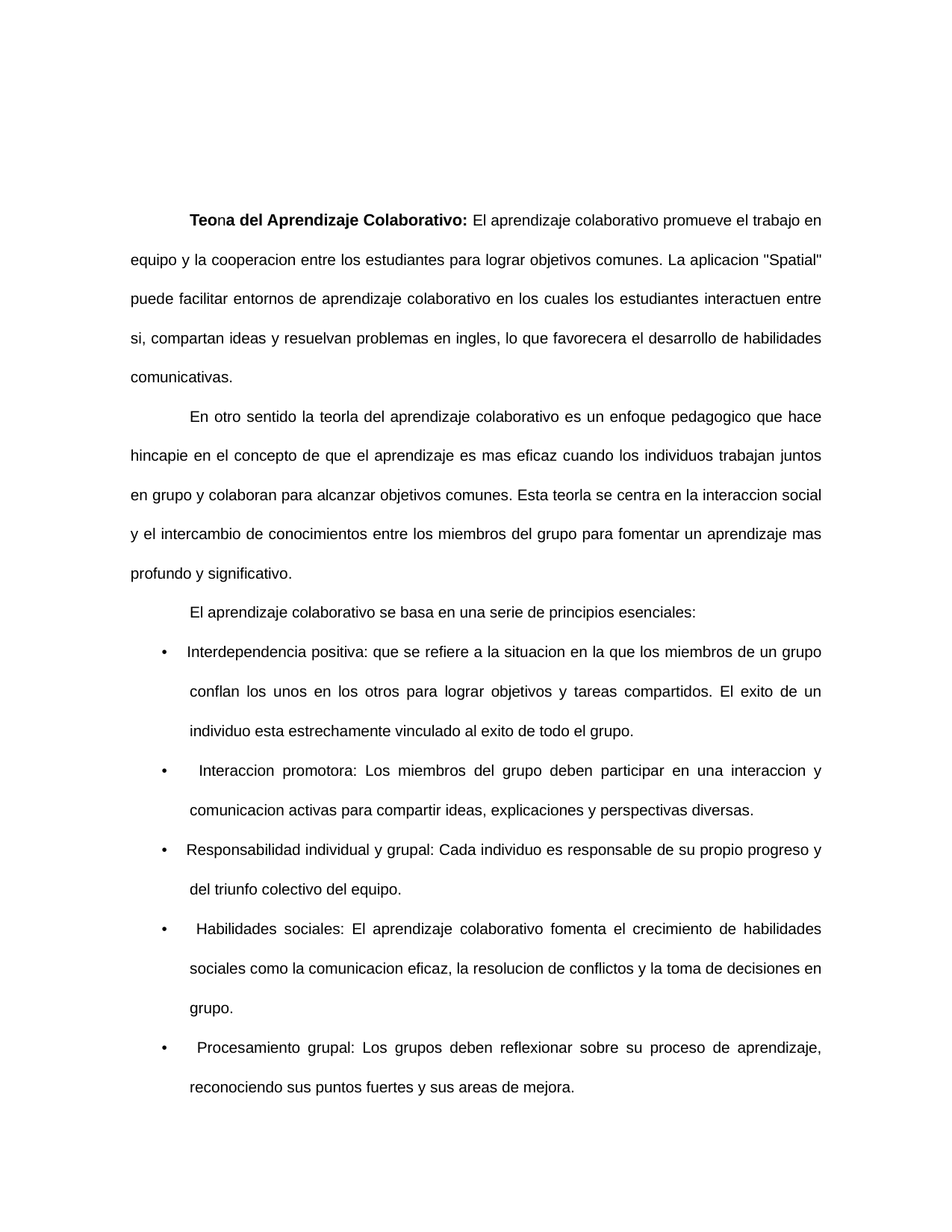

Teona del Aprendizaje Colaborativo: El aprendizaje colaborativo promueve el trabajo en equipo y la cooperacion entre los estudiantes para lograr objetivos comunes. La aplicacion "Spatial" puede facilitar entornos de aprendizaje colaborativo en los cuales los estudiantes interactuen entre si, compartan ideas y resuelvan problemas en ingles, lo que favorecera el desarrollo de habilidades comunicativas.
En otro sentido la teorla del aprendizaje colaborativo es un enfoque pedagogico que hace hincapie en el concepto de que el aprendizaje es mas eficaz cuando los individuos trabajan juntos en grupo y colaboran para alcanzar objetivos comunes. Esta teorla se centra en la interaccion social y el intercambio de conocimientos entre los miembros del grupo para fomentar un aprendizaje mas profundo y significativo.
El aprendizaje colaborativo se basa en una serie de principios esenciales:
•    Interdependencia positiva: que se refiere a la situacion en la que los miembros de un grupo conflan los unos en los otros para lograr objetivos y tareas compartidos. El exito de un individuo esta estrechamente vinculado al exito de todo el grupo.
•    Interaccion promotora: Los miembros del grupo deben participar en una interaccion y comunicacion activas para compartir ideas, explicaciones y perspectivas diversas.
•    Responsabilidad individual y grupal: Cada individuo es responsable de su propio progreso y del triunfo colectivo del equipo.
•    Habilidades sociales: El aprendizaje colaborativo fomenta el crecimiento de habilidades sociales como la comunicacion eficaz, la resolucion de conflictos y la toma de decisiones en grupo.
•    Procesamiento grupal: Los grupos deben reflexionar sobre su proceso de aprendizaje, reconociendo sus puntos fuertes y sus areas de mejora.